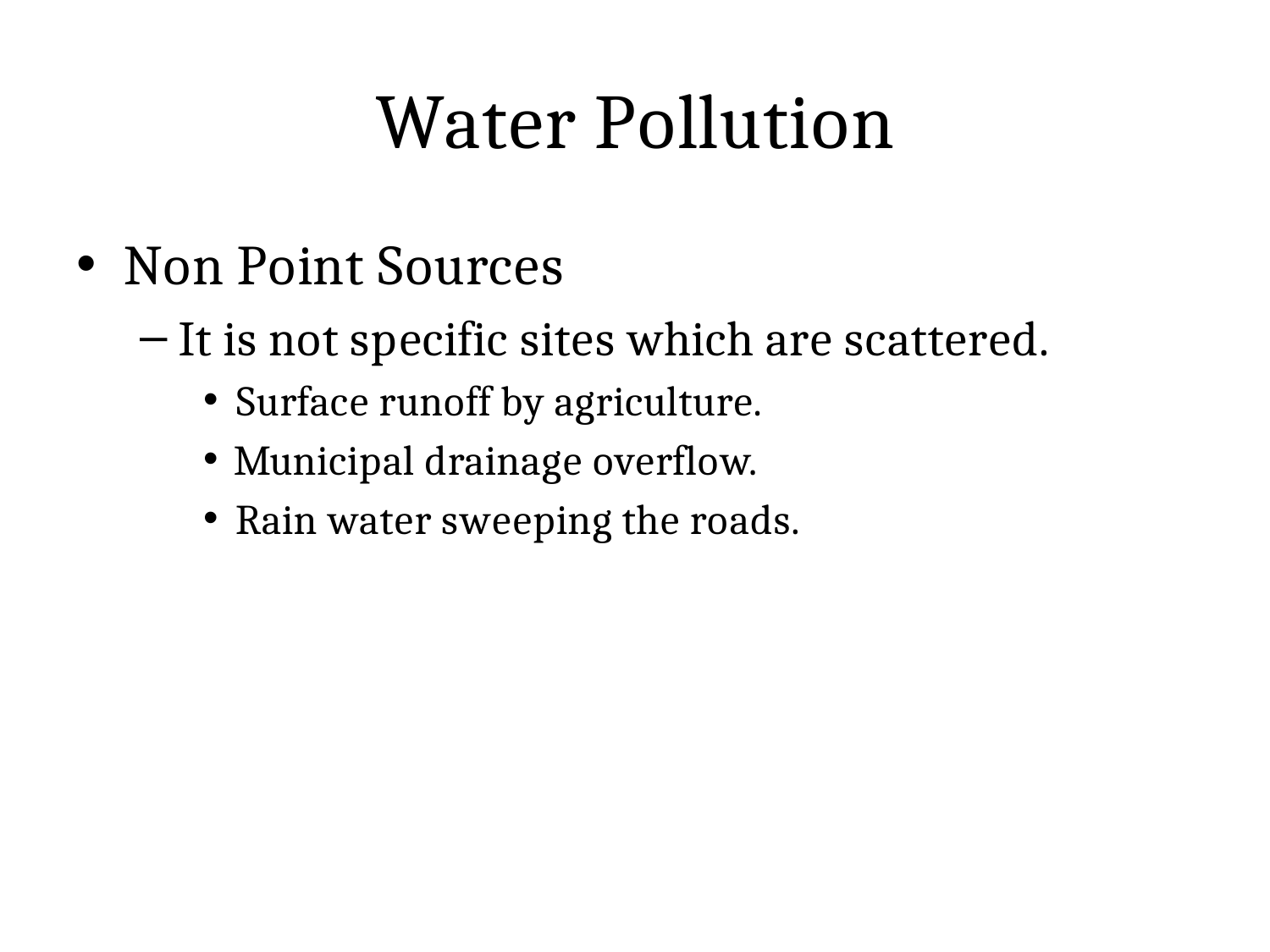

# Water Pollution
Non Point Sources
It is not specific sites which are scattered.
Surface runoff by agriculture.
Municipal drainage overflow.
Rain water sweeping the roads.